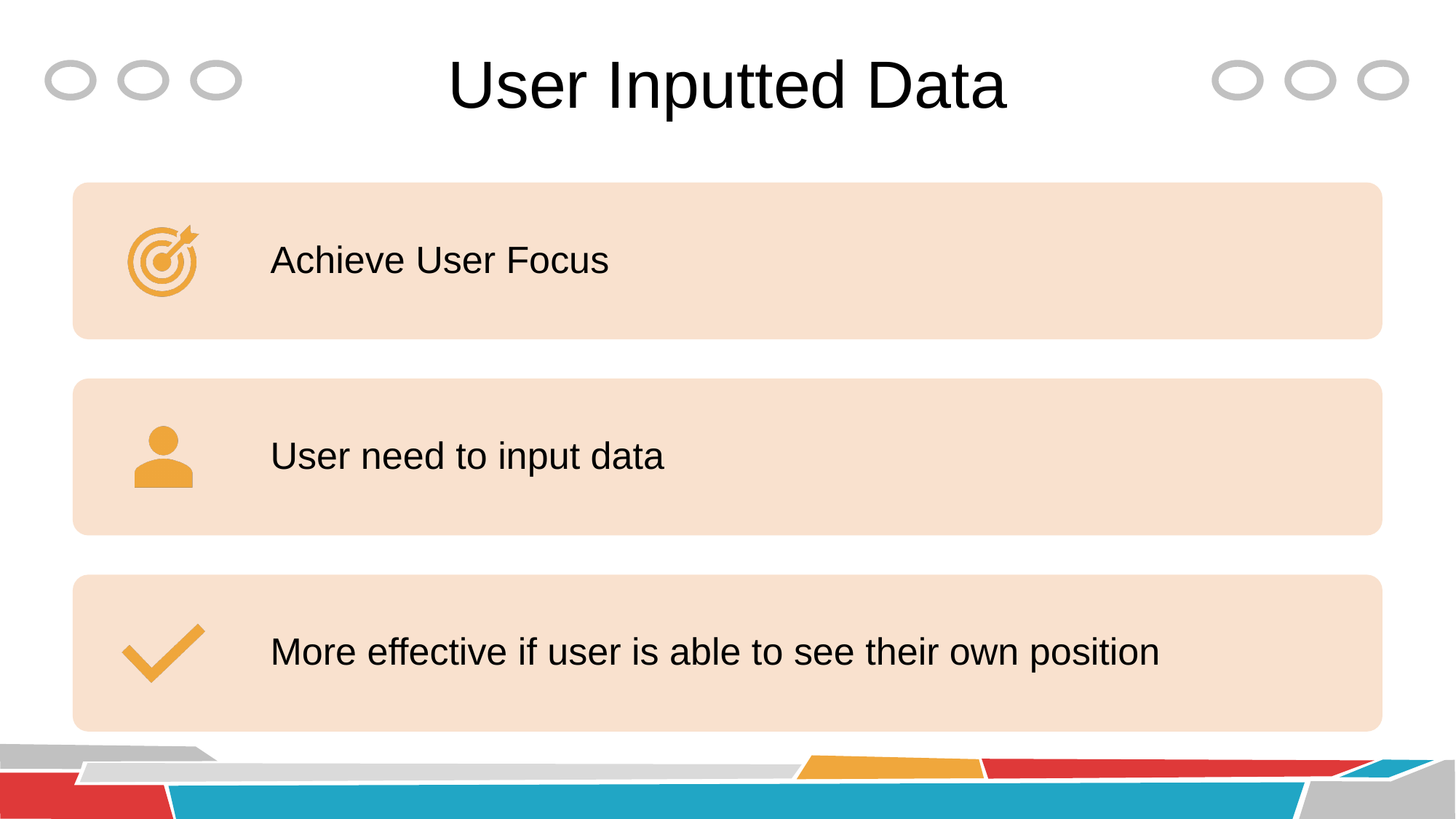

# User Inputted Data
Achieve User Focus
User need to input data
More effective if user is able to see their own position